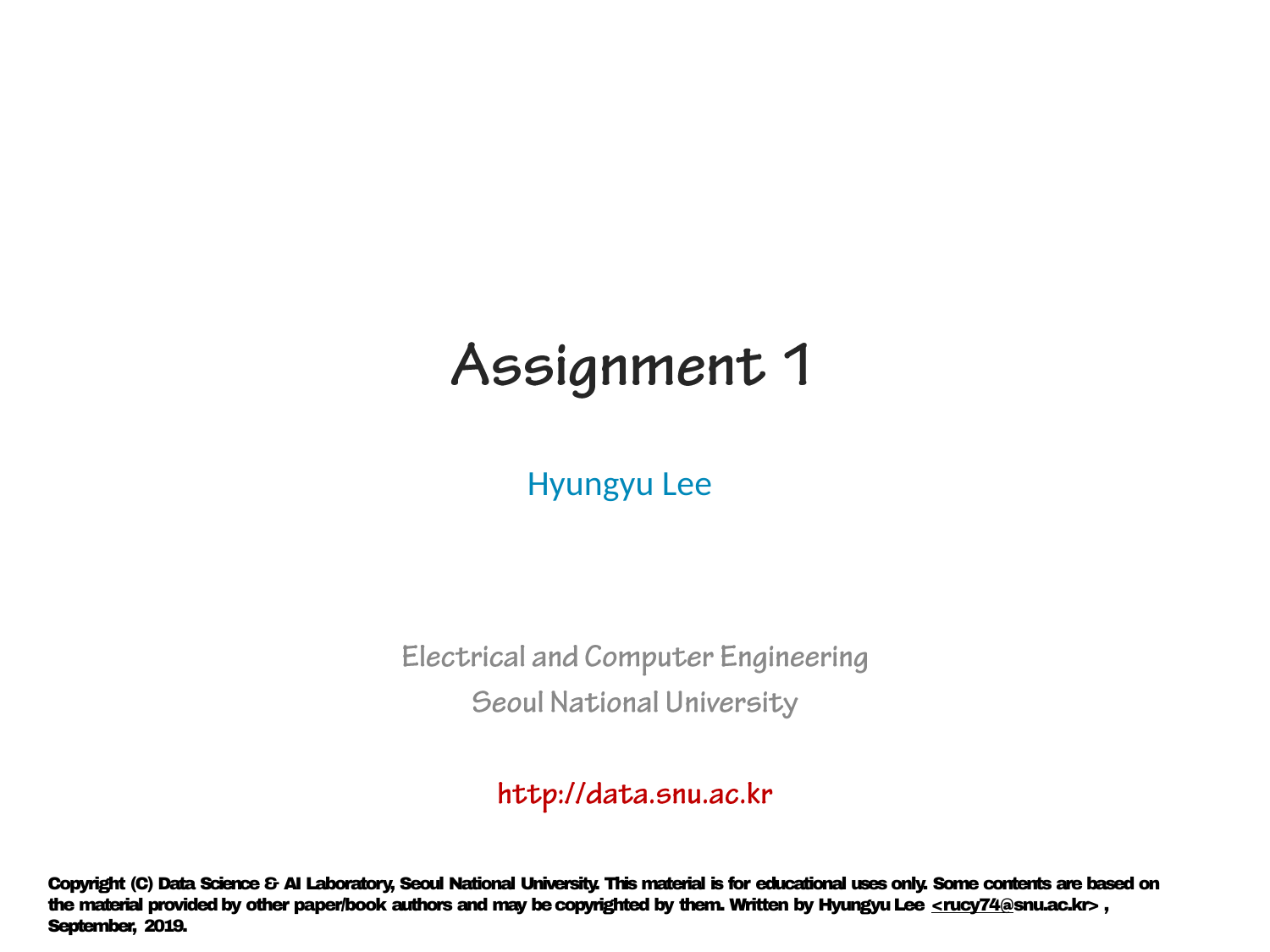

Hyungyu Lee

Copyright (C) Data Science & AI Laboratory, Seoul National University. This material is for educational uses only. Some contents are based on  the material provided by other paper/book authors and may be copyrighted by them. Written by Hyungyu Lee <rucy74@snu.ac.kr> ,  September, 2019.